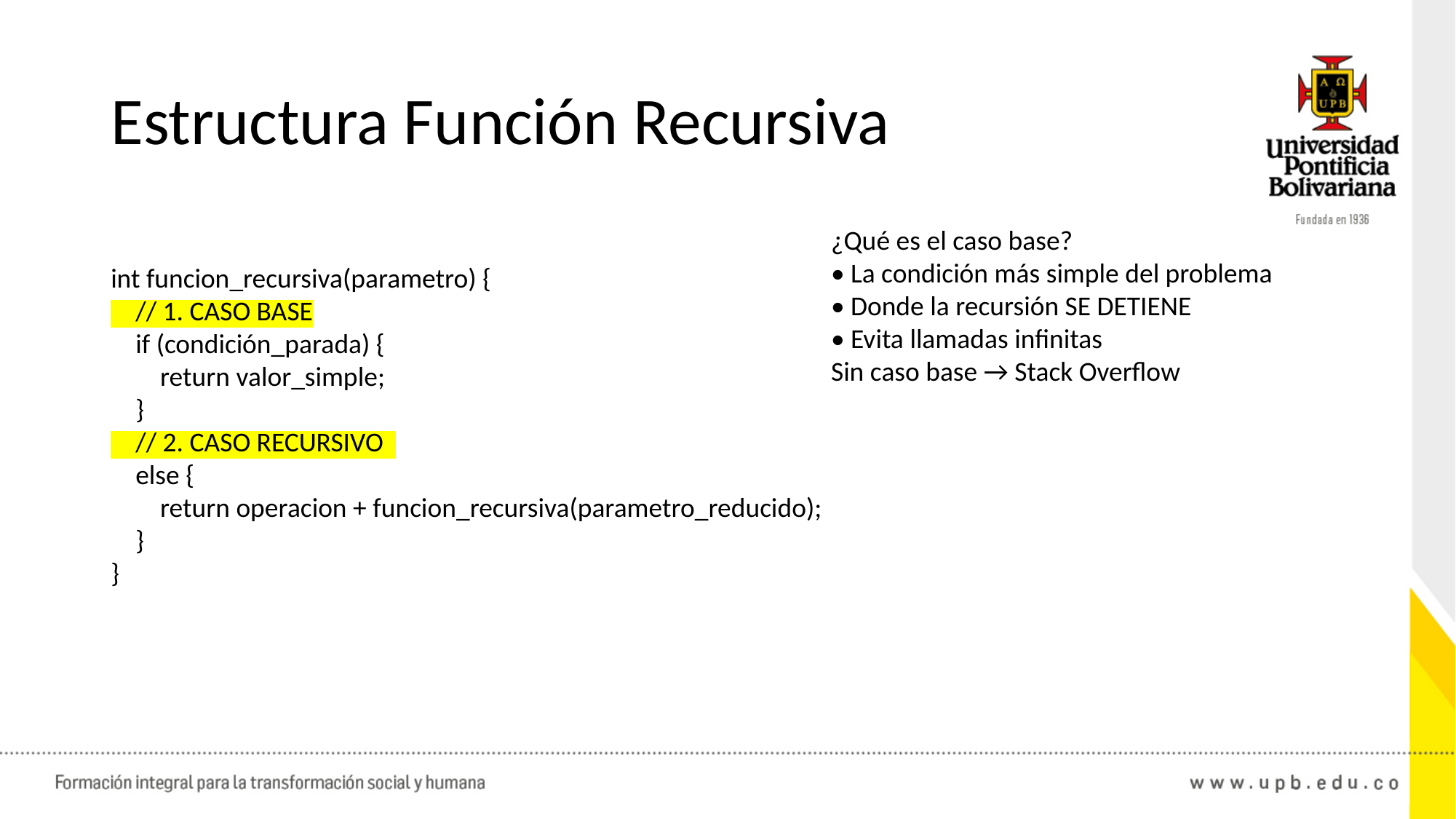

# Estructura Función Recursiva
¿Qué es el caso base?
• La condición más simple del problema
• Donde la recursión SE DETIENE
• Evita llamadas infinitas
Sin caso base → Stack Overflow
int funcion_recursiva(parametro) {
    // 1. CASO BASE
    if (condición_parada) {
        return valor_simple;
    }
    // 2. CASO RECURSIVO
    else {
        return operacion + funcion_recursiva(parametro_reducido);
    }
}